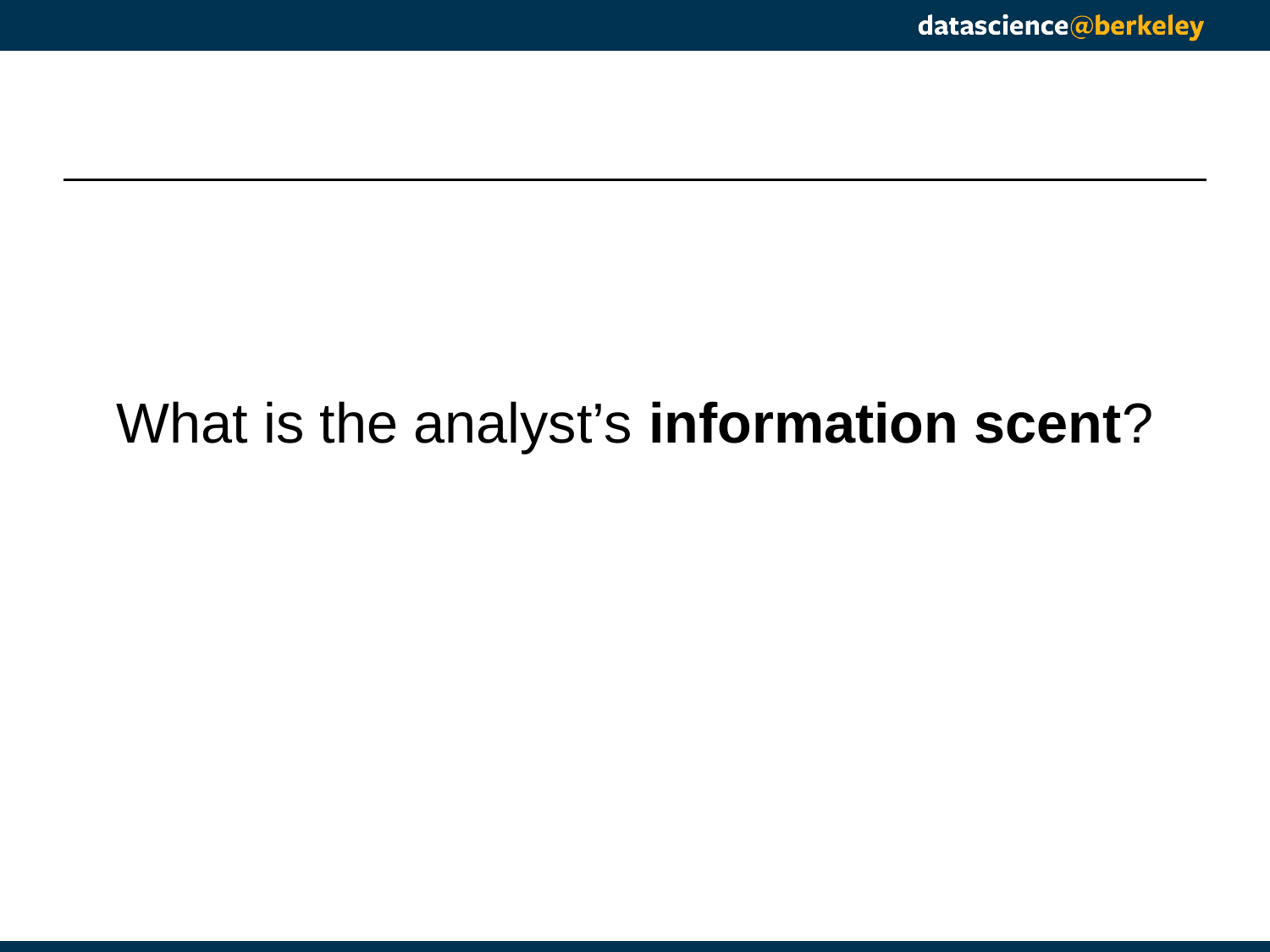

#

What is the analyst’s information scent?